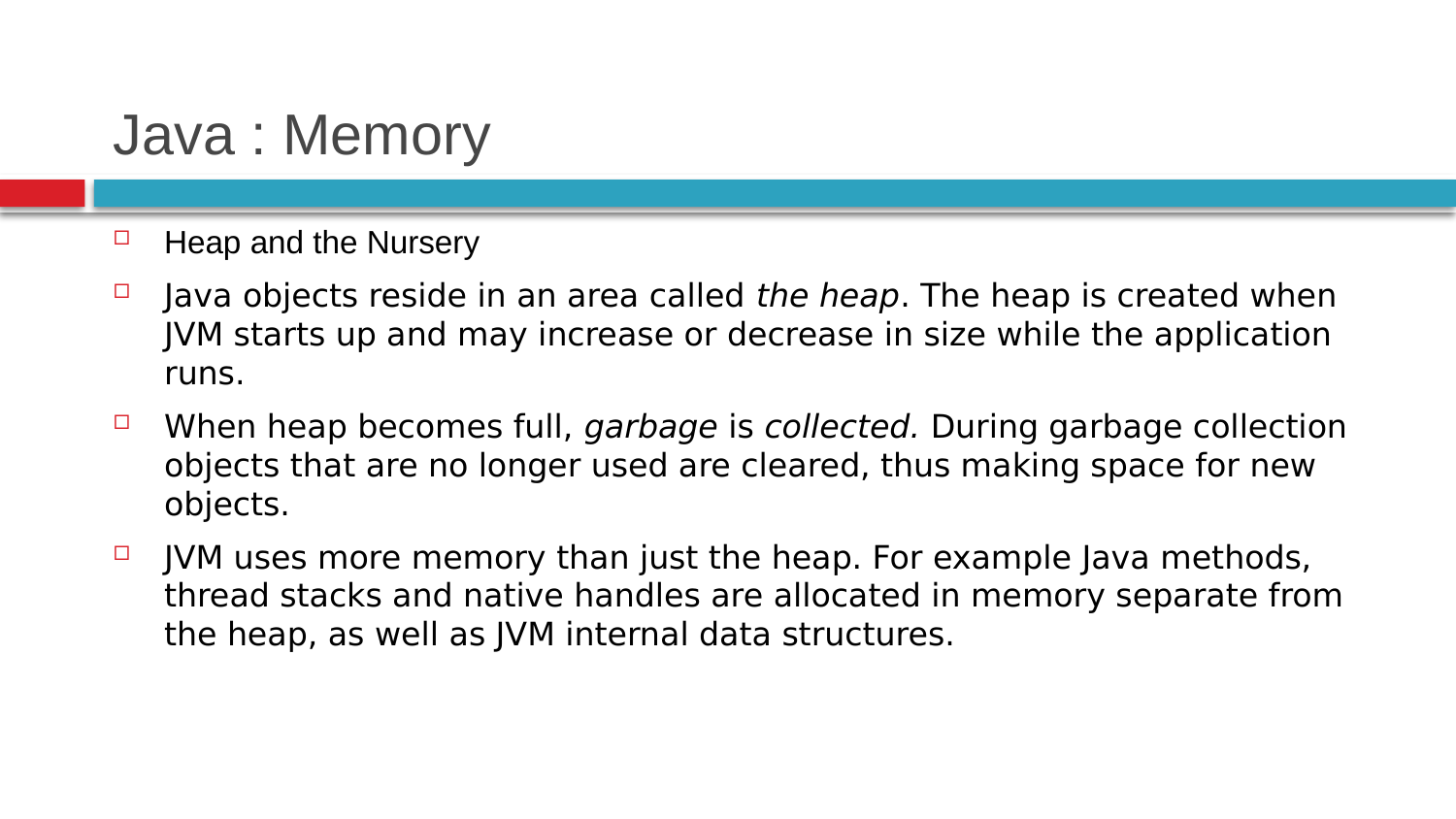

# Java : Memory
Heap and the Nursery
Java objects reside in an area called the heap. The heap is created when JVM starts up and may increase or decrease in size while the application runs.
When heap becomes full, garbage is collected. During garbage collection objects that are no longer used are cleared, thus making space for new objects.
JVM uses more memory than just the heap. For example Java methods, thread stacks and native handles are allocated in memory separate from the heap, as well as JVM internal data structures.